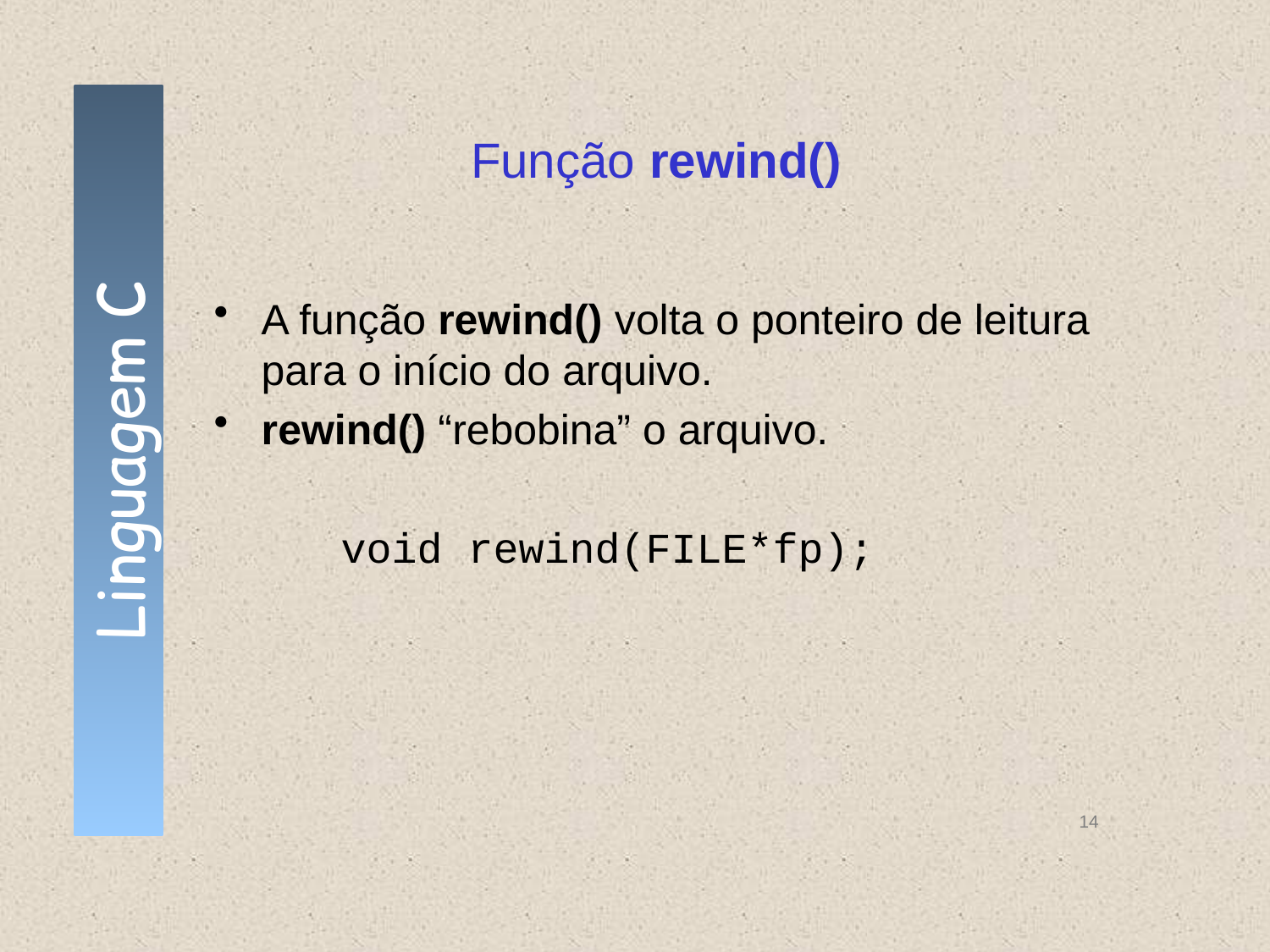

# Função rewind()
A função rewind() volta o ponteiro de leitura para o início do arquivo.
rewind() “rebobina” o arquivo.

     void rewind(FILE*fp);

14